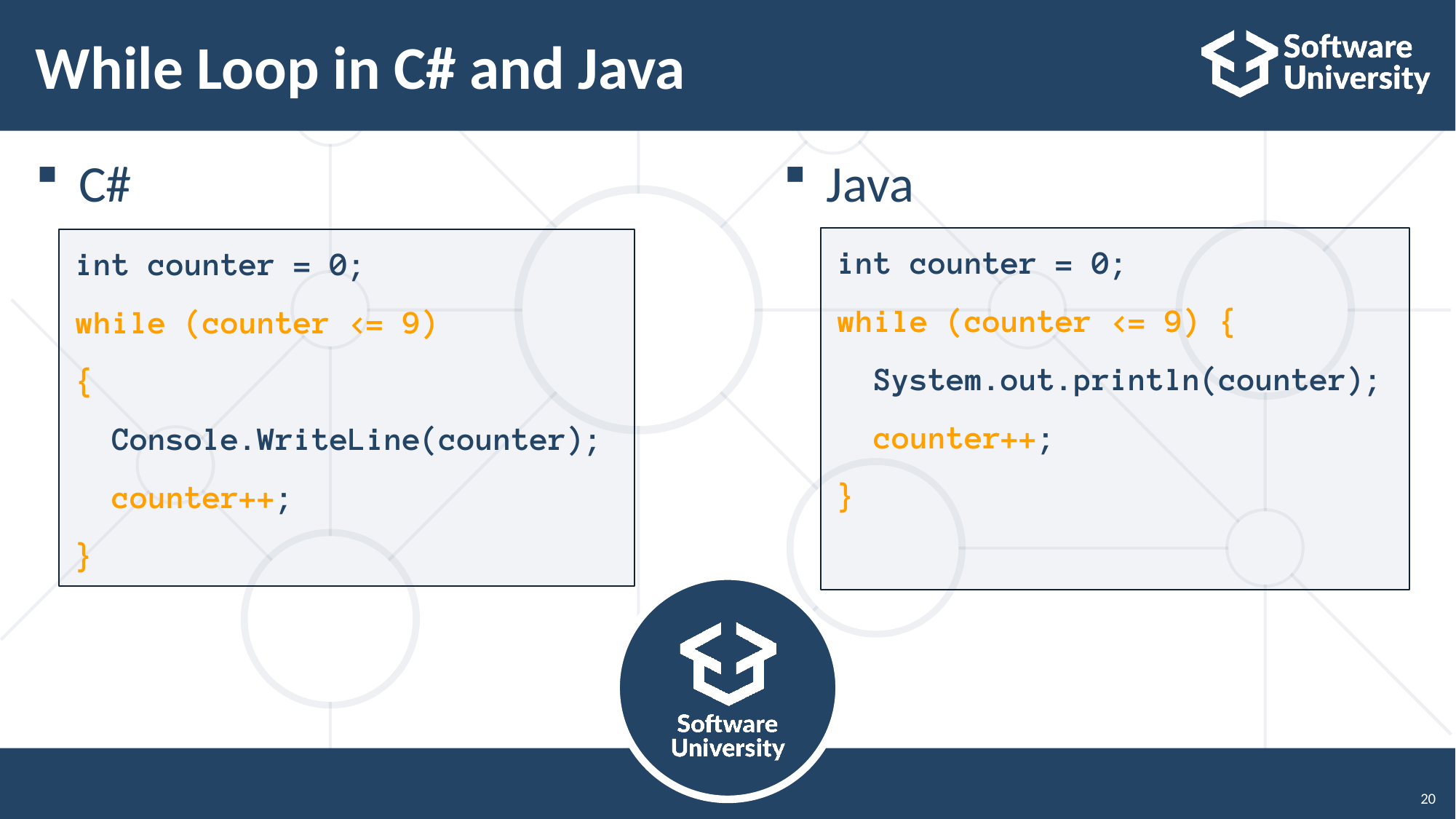

# While Loop in C# and Java
C#

Java
int counter = 0;
while (counter <= 9) {
  System.out.println(counter);
  counter++;
}
int counter = 0;
while (counter <= 9)
{
  Console.WriteLine(counter);
  counter++;
}
20